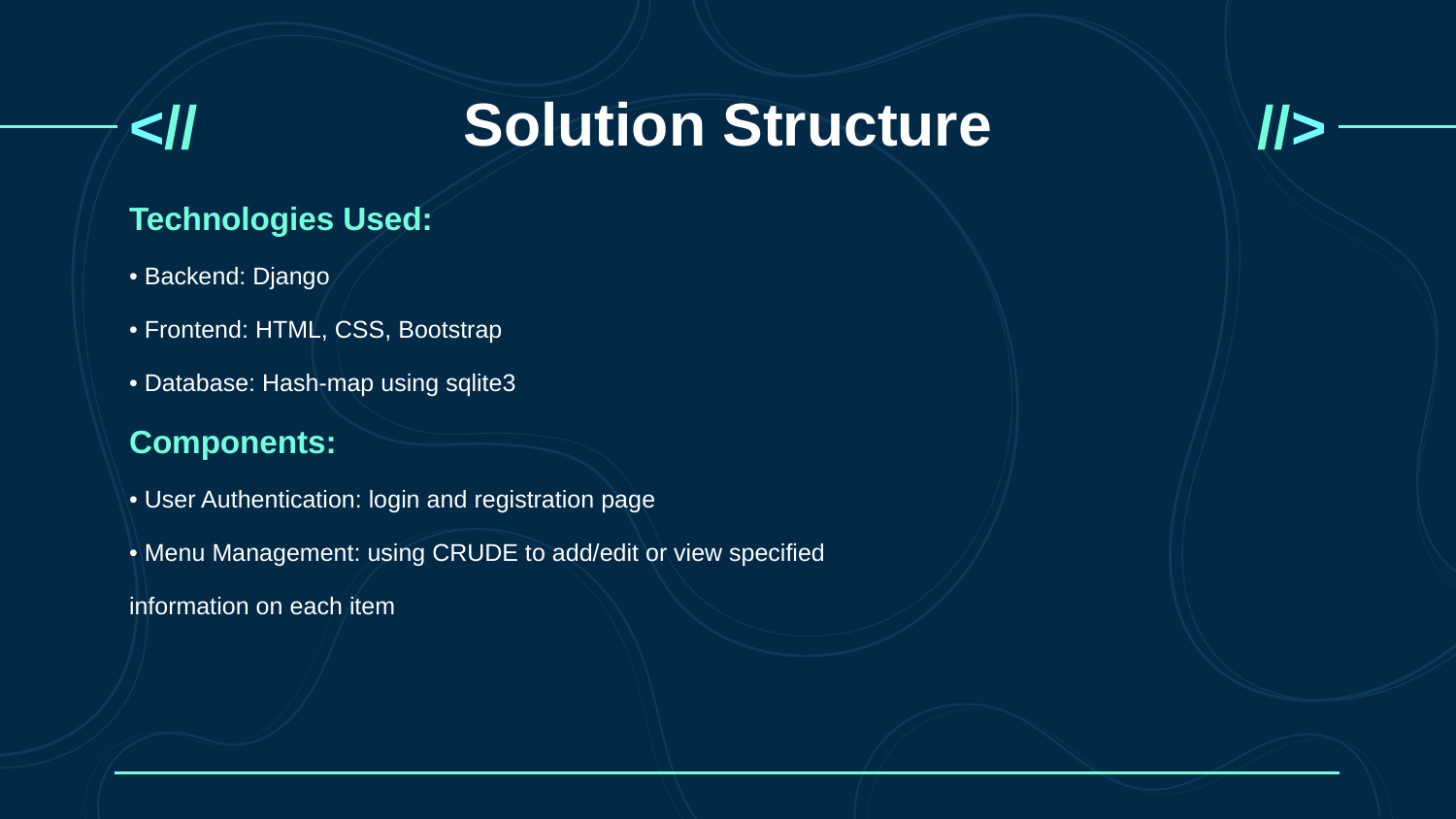

# Solution Structure
<//
//>
Technologies Used:
• Backend: Django
• Frontend: HTML, CSS, Bootstrap
• Database: Hash-map using sqlite3
Components:
• User Authentication: login and registration page
• Menu Management: using CRUDE to add/edit or view specified
information on each item